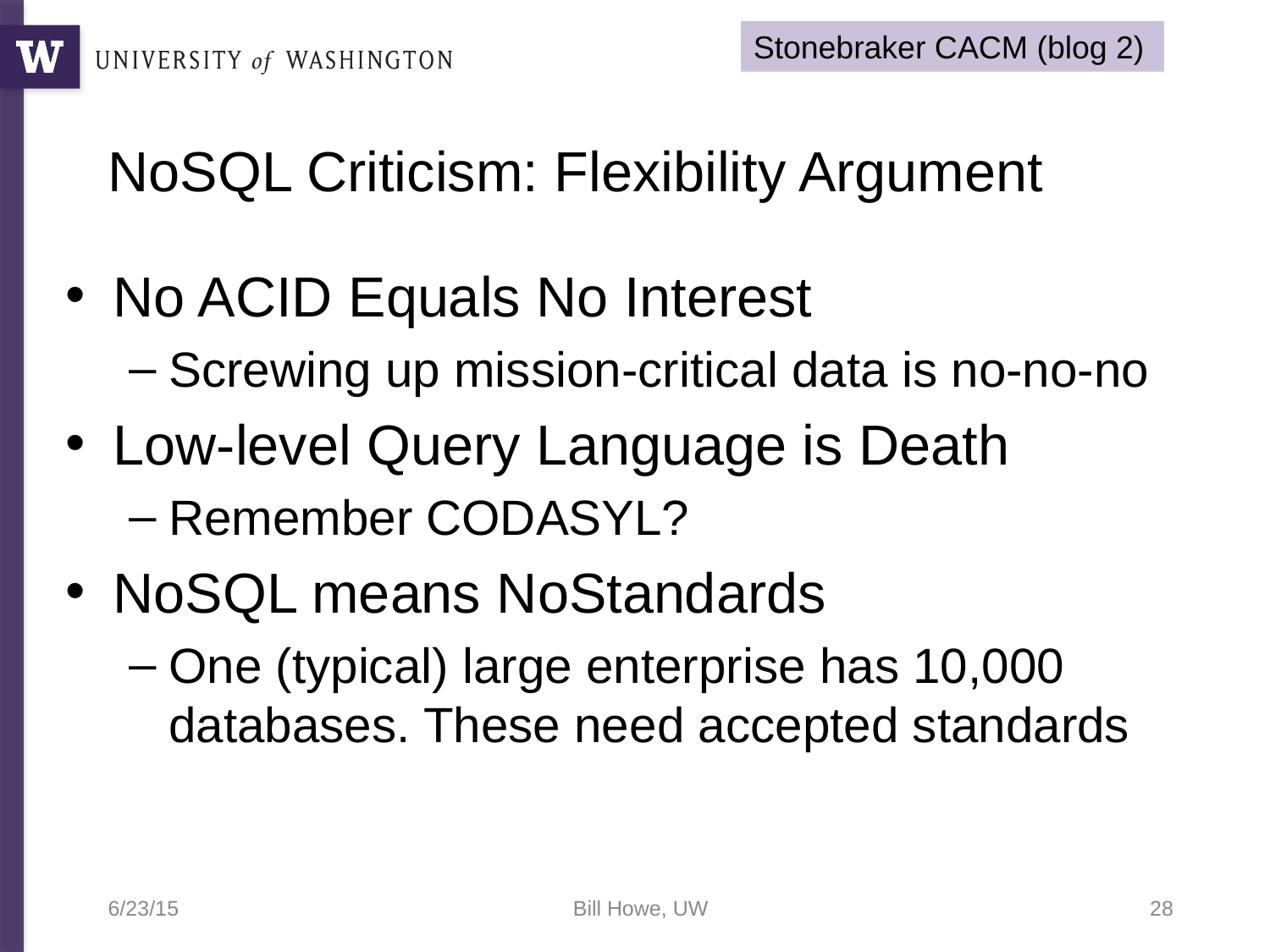

Stonebraker CACM (blog 2)
# NoSQL Criticism: Flexibility Argument
No ACID Equals No Interest
Screwing up mission-critical data is no-no-no
Low-level Query Language is Death
Remember CODASYL?
NoSQL means NoStandards
One (typical) large enterprise has 10,000 databases. These need accepted standards
6/23/15
Bill Howe, UW
28